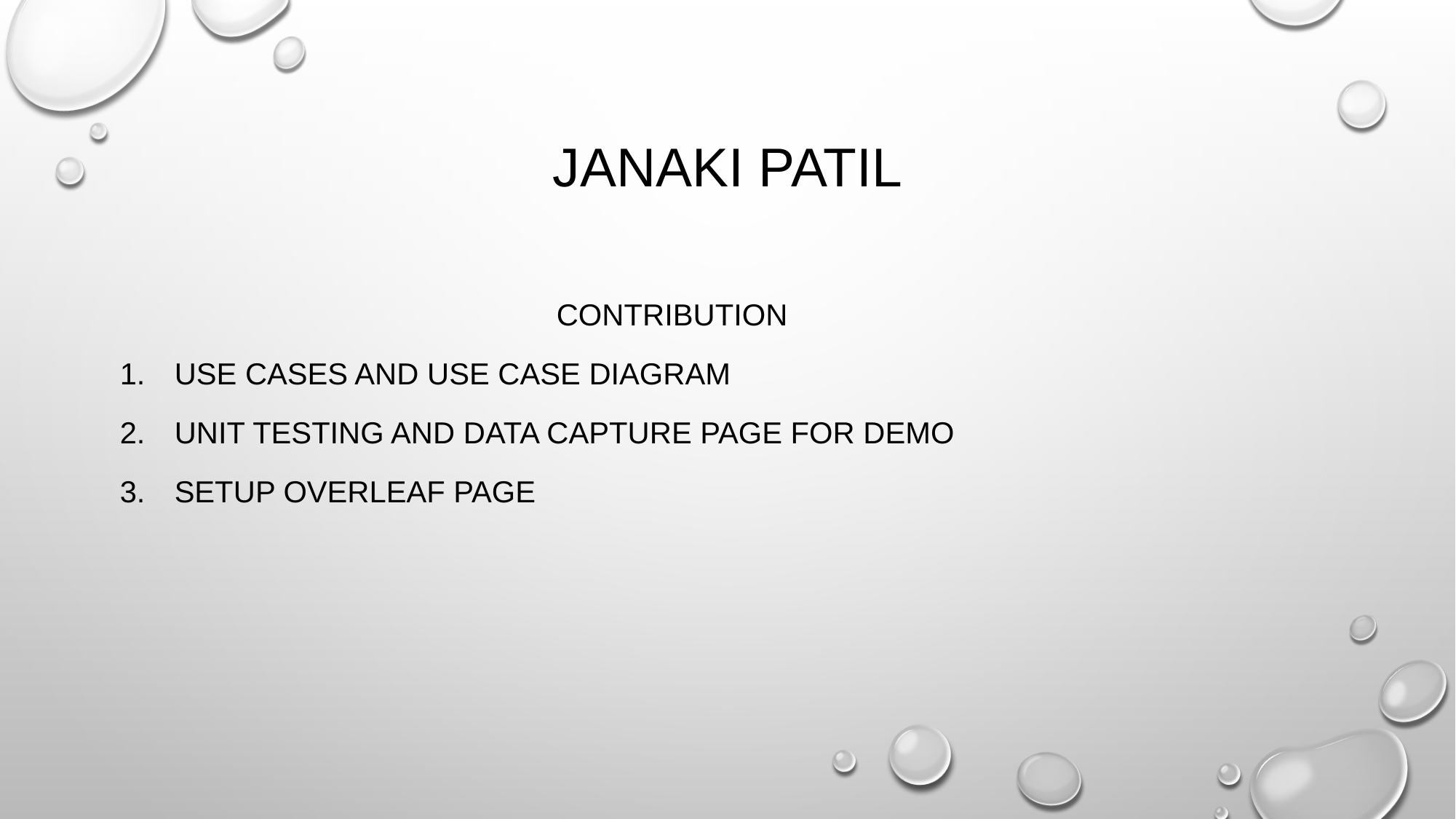

# JANAKI patil
				Contribution
Use cases and use case Diagram
Unit testing and data capture page for demo
Setup overleaf page